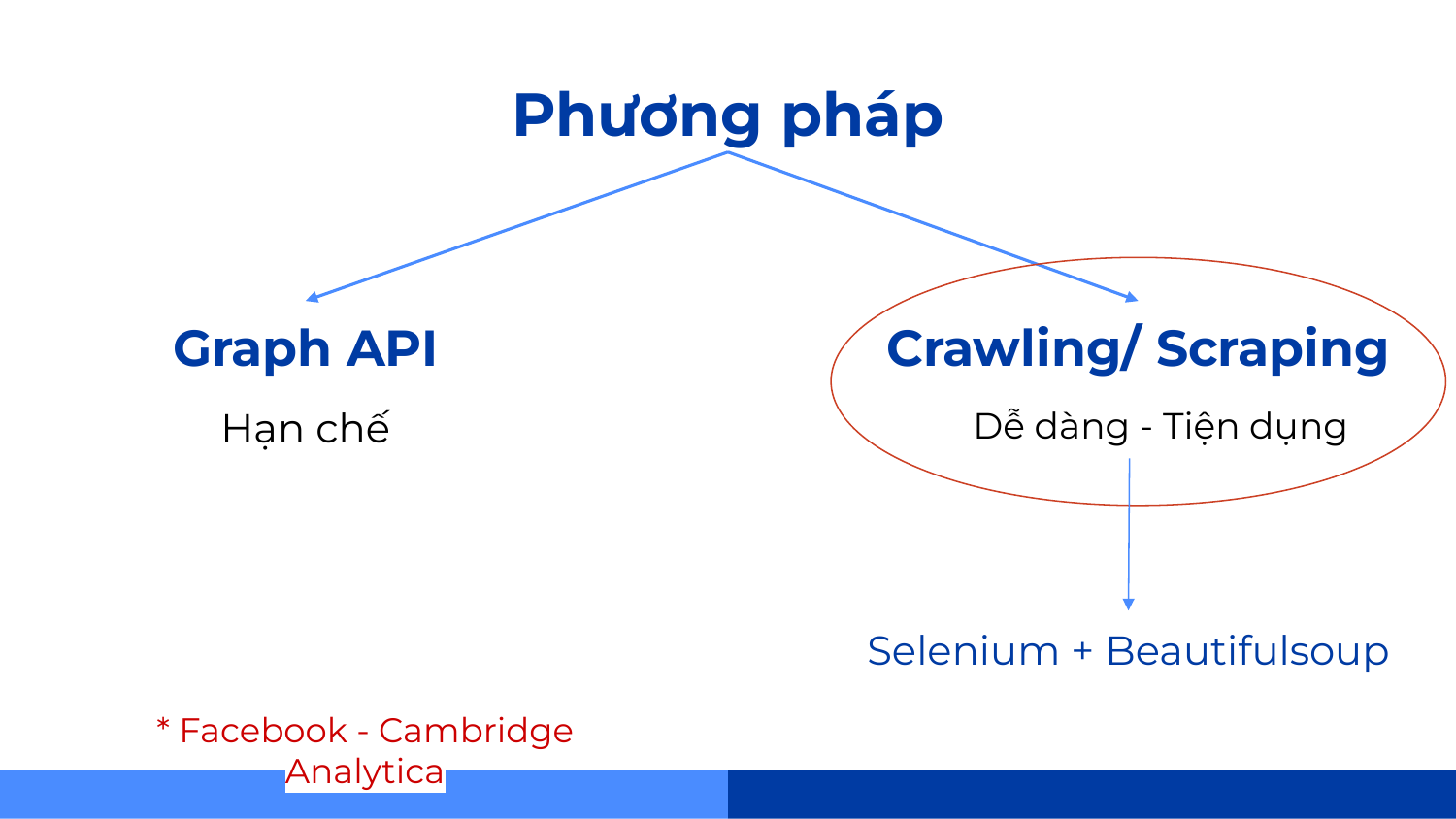

# Phương pháp

Graph API
Crawling/ Scraping
Hạn chế
Dễ dàng - Tiện dụng
Selenium + Beautifulsoup
* Facebook - Cambridge Analytica